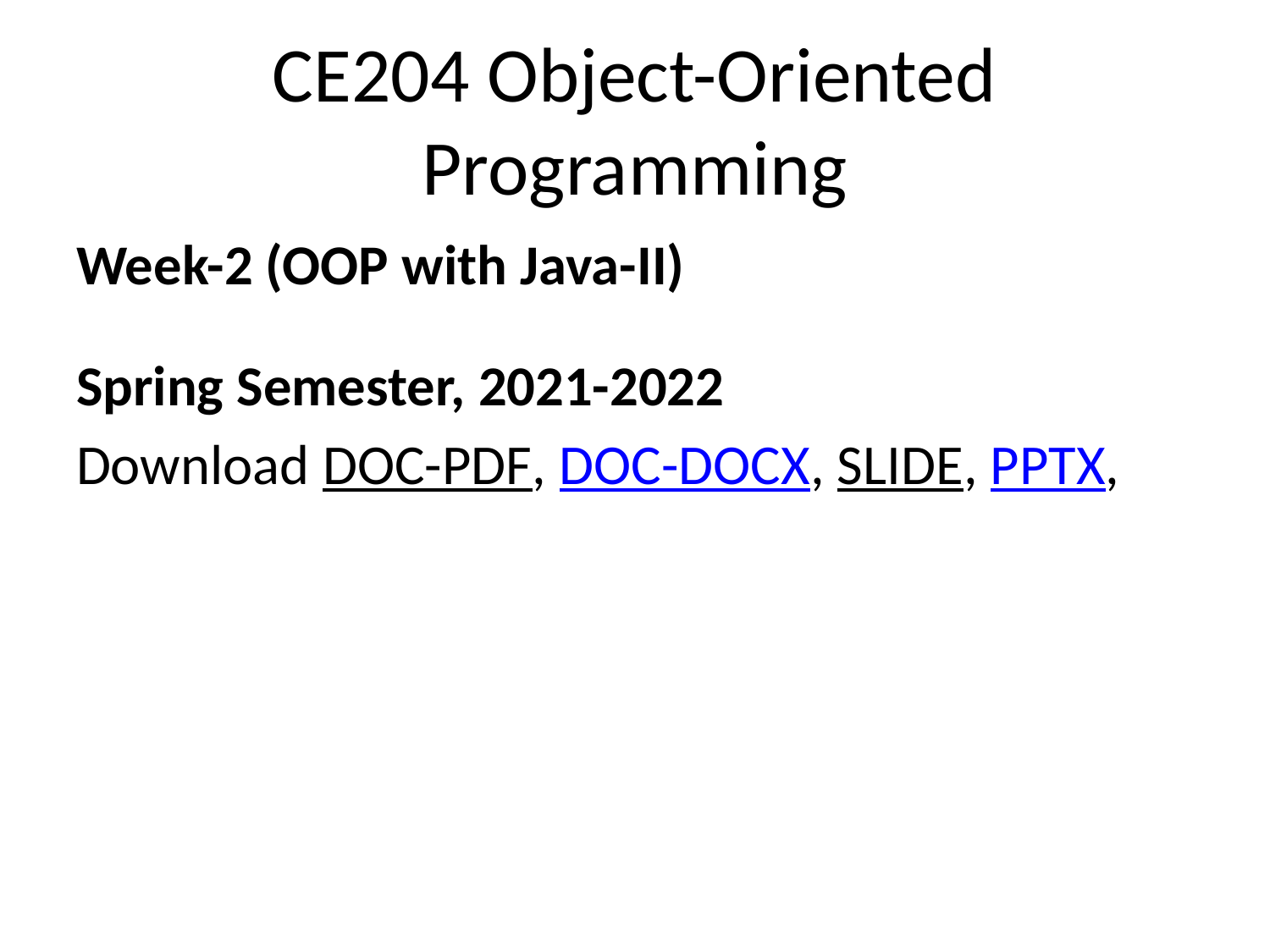

# CE204 Object-Oriented Programming
Week-2 (OOP with Java-II)
Spring Semester, 2021-2022
Download DOC-PDF, DOC-DOCX, SLIDE, PPTX,